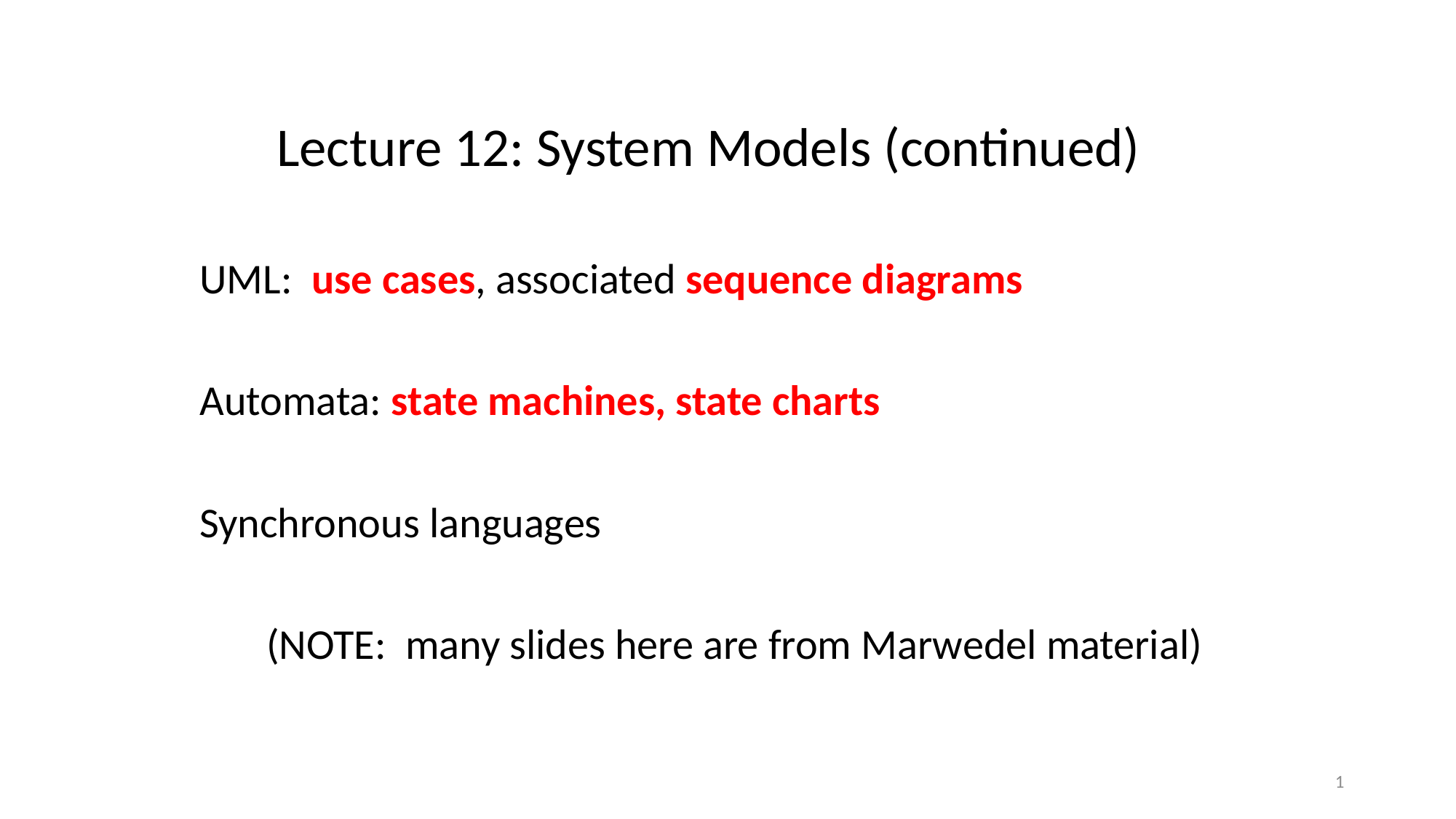

# Lecture 12: System Models (continued)
UML:  use cases, associated sequence diagrams

Automata: state machines, state charts

Synchronous languages

(NOTE:  many slides here are from Marwedel material)
1